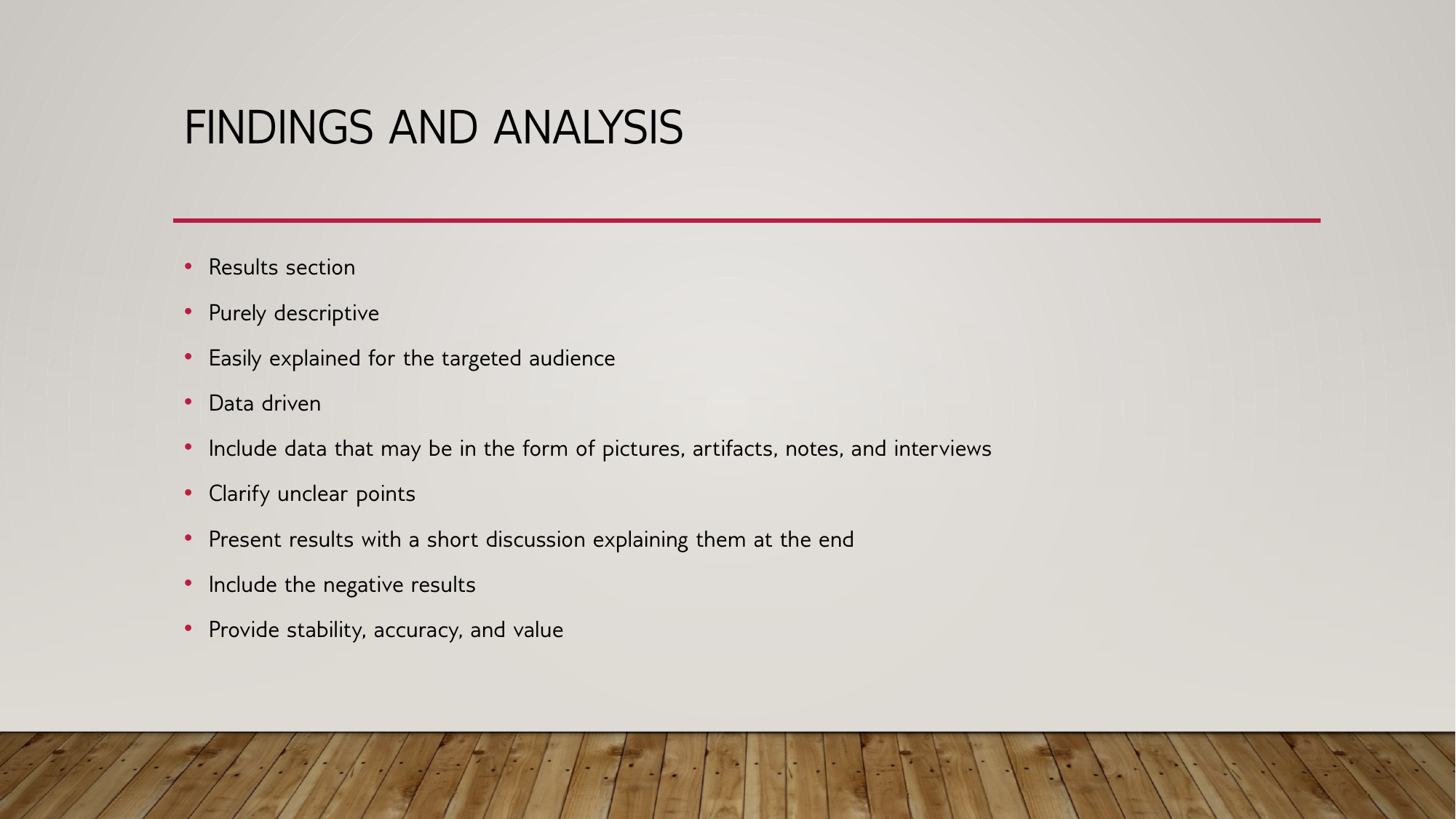

# Findings and Analysis
Results section
Purely descriptive
Easily explained for the targeted audience
Data driven
Include data that may be in the form of pictures, artifacts, notes, and interviews
Clarify unclear points
Present results with a short discussion explaining them at the end
Include the negative results
Provide stability, accuracy, and value